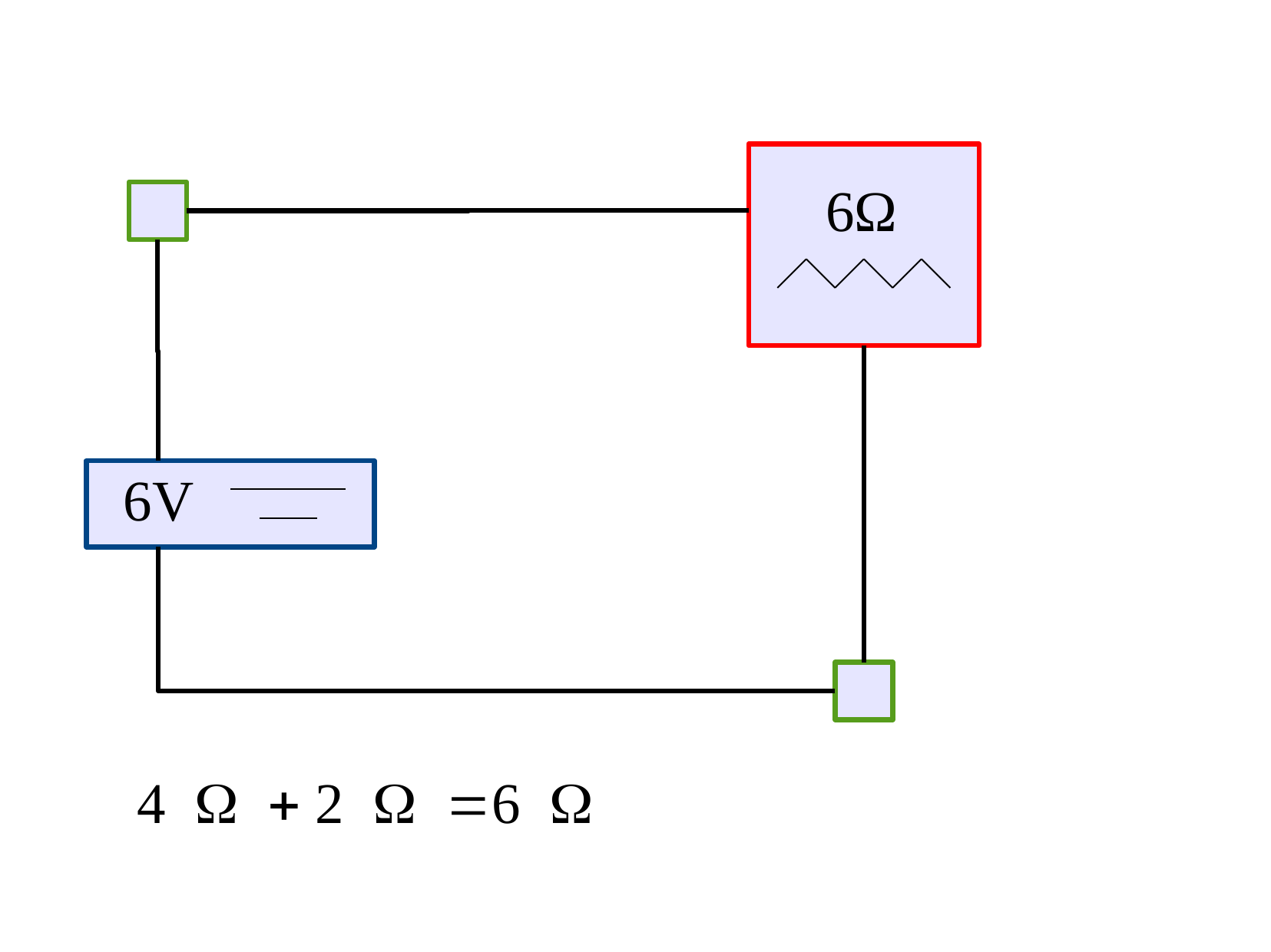

6Ω

6V

4 Ω + 2 Ω =6 Ω